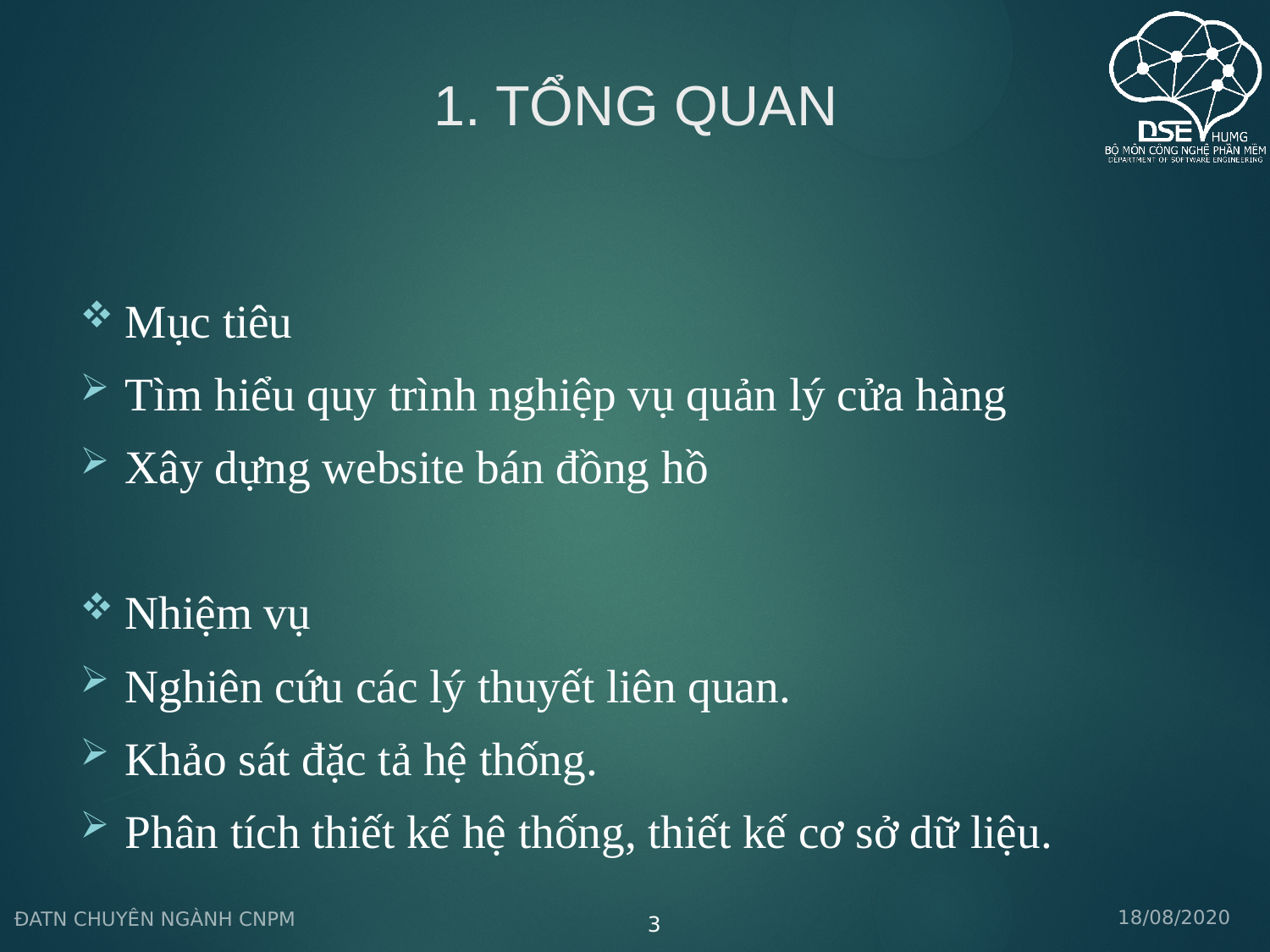

# 1. TổNG quan
Mục tiêu
Tìm hiểu quy trình nghiệp vụ quản lý cửa hàng
Xây dựng website bán đồng hồ

Nhiệm vụ
Nghiên cứu các lý thuyết liên quan.
Khảo sát đặc tả hệ thống.
Phân tích thiết kế hệ thống, thiết kế cơ sở dữ liệu.

18/08/2020
ĐATN CHUYÊN NGÀNH CNPM
3